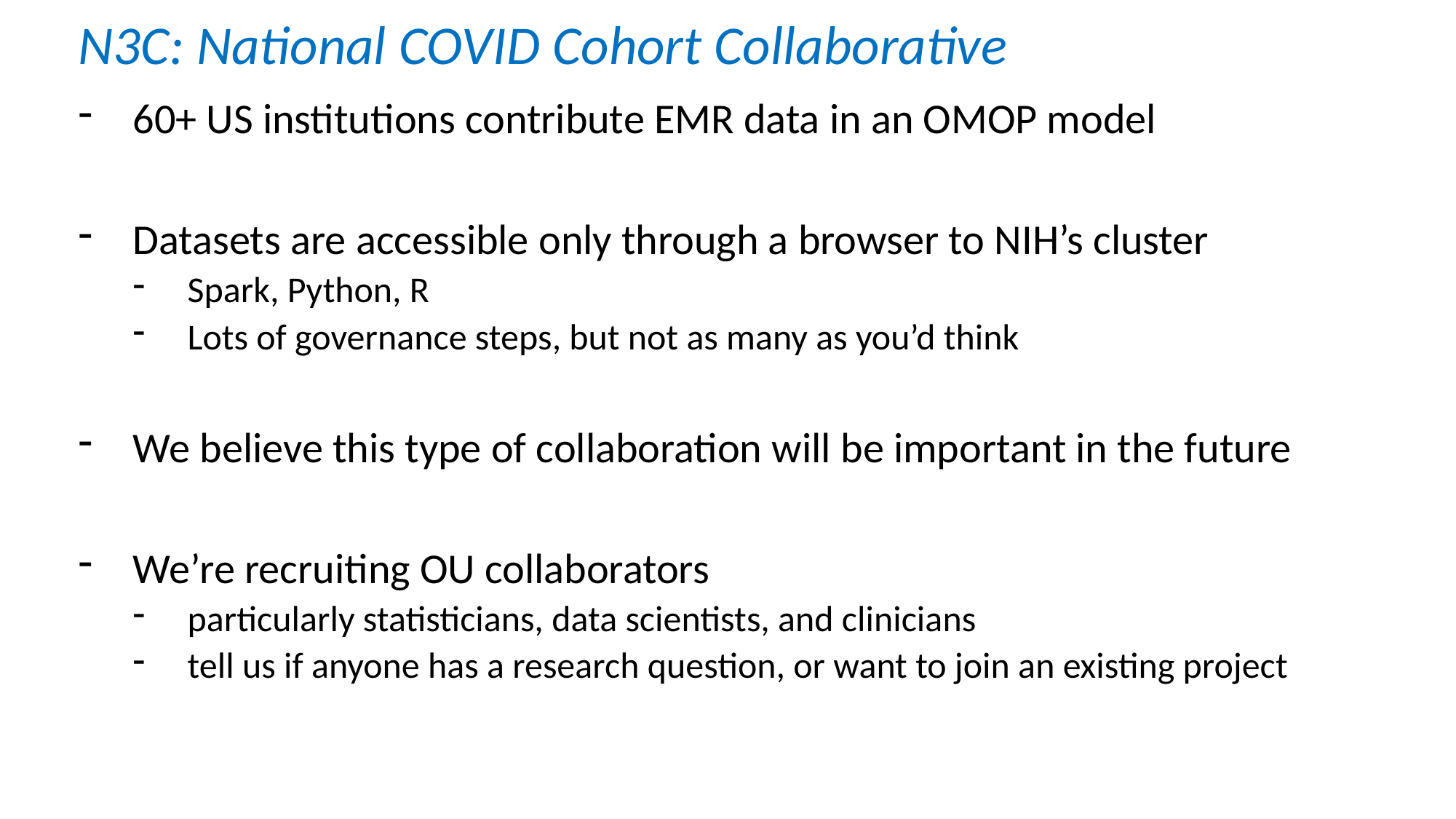

# N3C: National COVID Cohort Collaborative
60+ US institutions contribute EMR data in an OMOP model

Datasets are accessible only through a browser to NIH’s cluster
Spark, Python, R
Lots of governance steps, but not as many as you’d think

We believe this type of collaboration will be important in the future

We’re recruiting OU collaborators
particularly statisticians, data scientists, and clinicians
tell us if anyone has a research question, or want to join an existing project